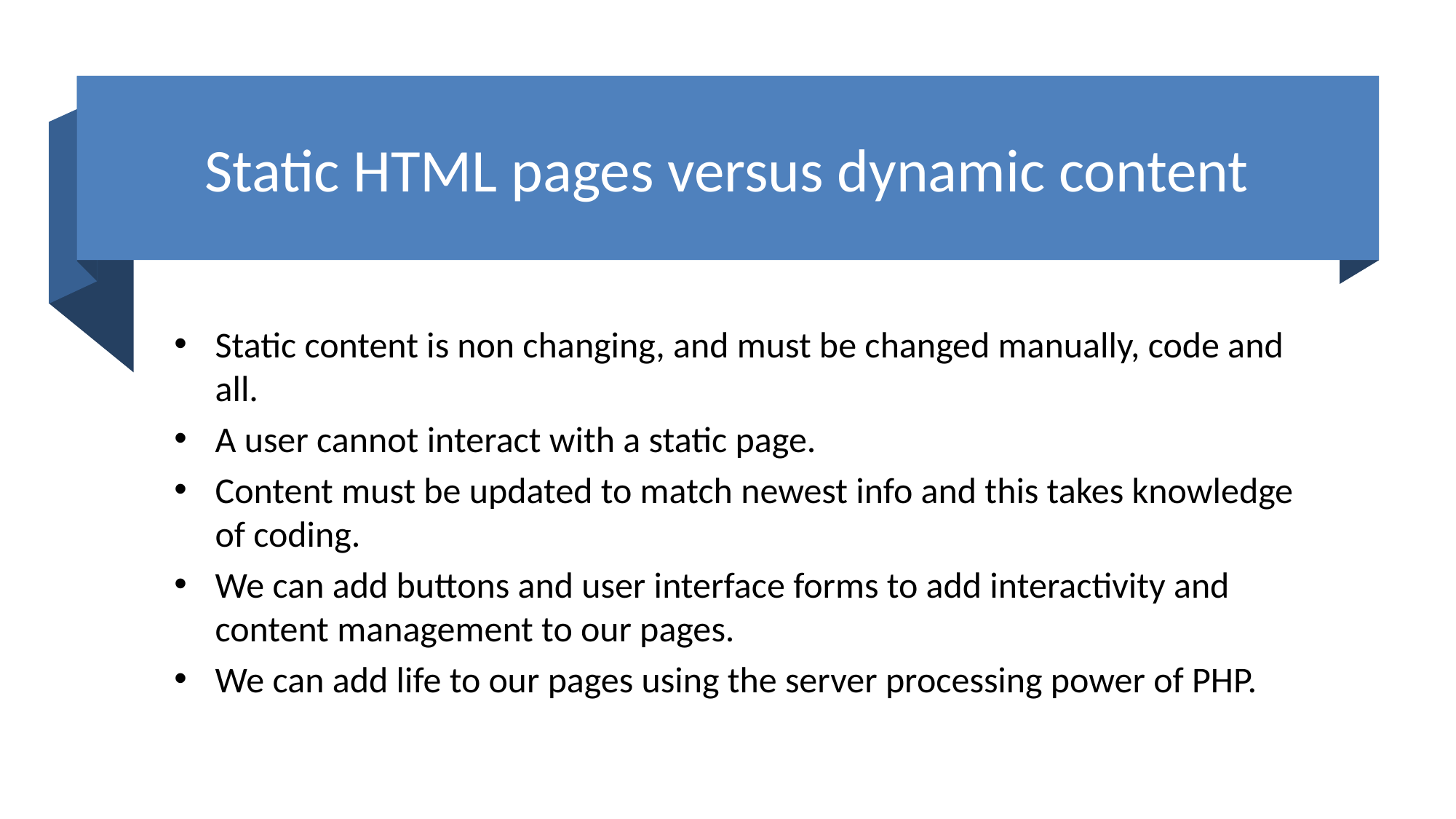

# Static HTML pages versus dynamic content

Static content is non changing, and must be changed manually, code and all.
A user cannot interact with a static page.
Content must be updated to match newest info and this takes knowledge of coding.
We can add buttons and user interface forms to add interactivity and content management to our pages.
We can add life to our pages using the server processing power of PHP.